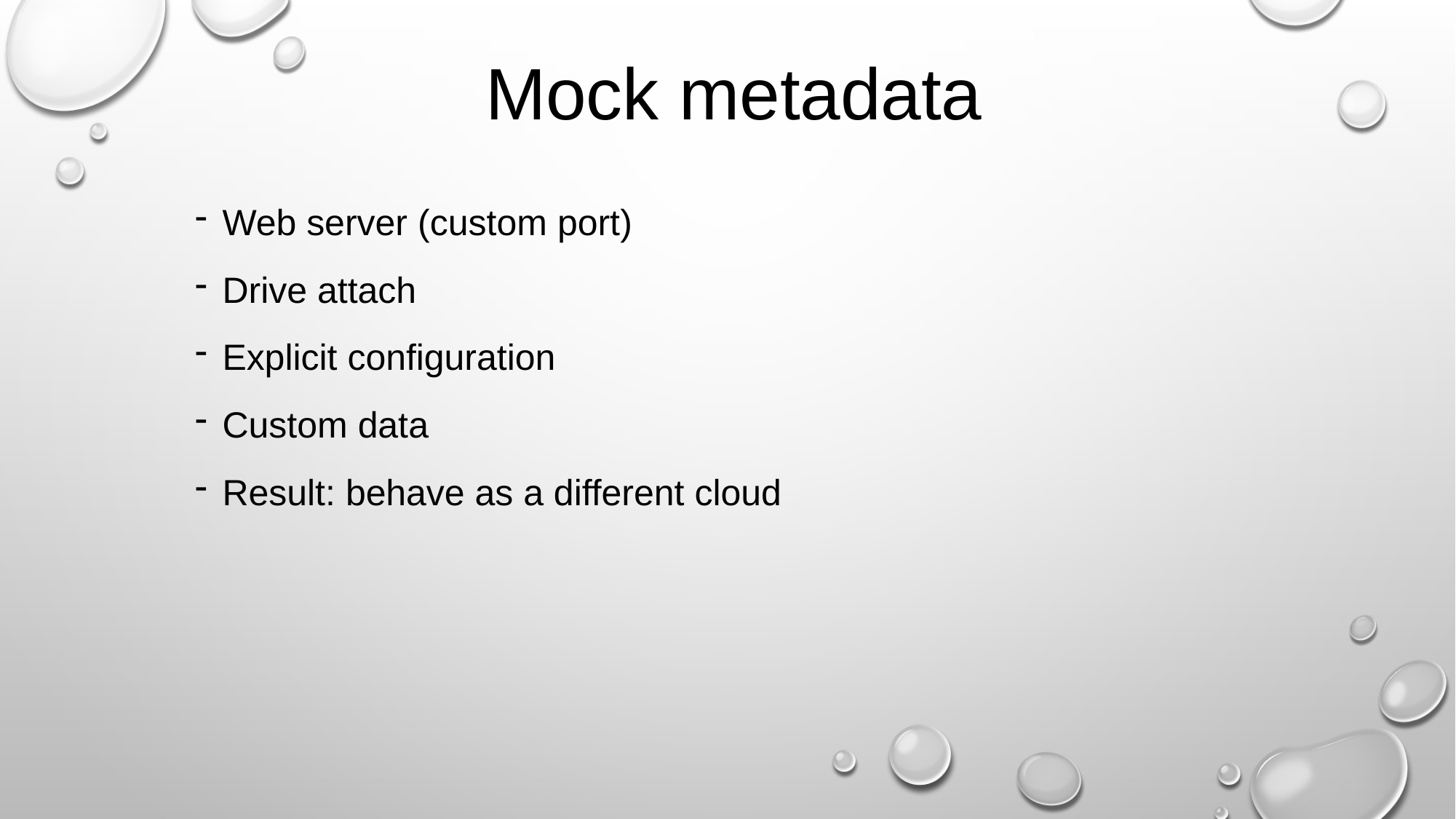

# Mock metadata
Web server (custom port)
Drive attach
Explicit configuration
Custom data
Result: behave as a different cloud